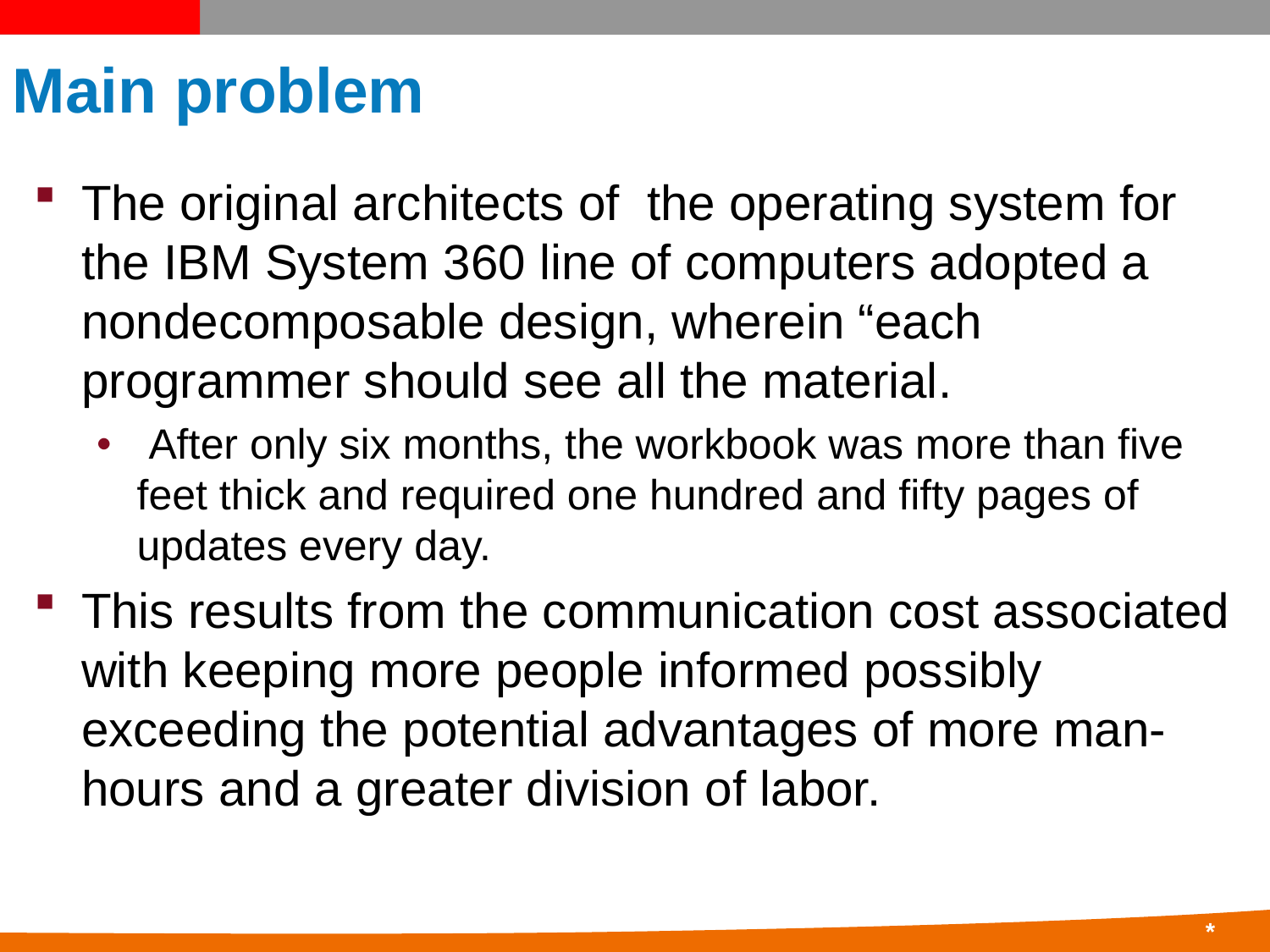

# Main problem
The original architects of  the operating system for the IBM System 360 line of computers adopted a nondecomposable design, wherein “each programmer should see all the material.
 After only six months, the workbook was more than five feet thick and required one hundred and fifty pages of updates every day.
This results from the communication cost associated with keeping more people informed possibly exceeding the potential advantages of more man-hours and a greater division of labor.